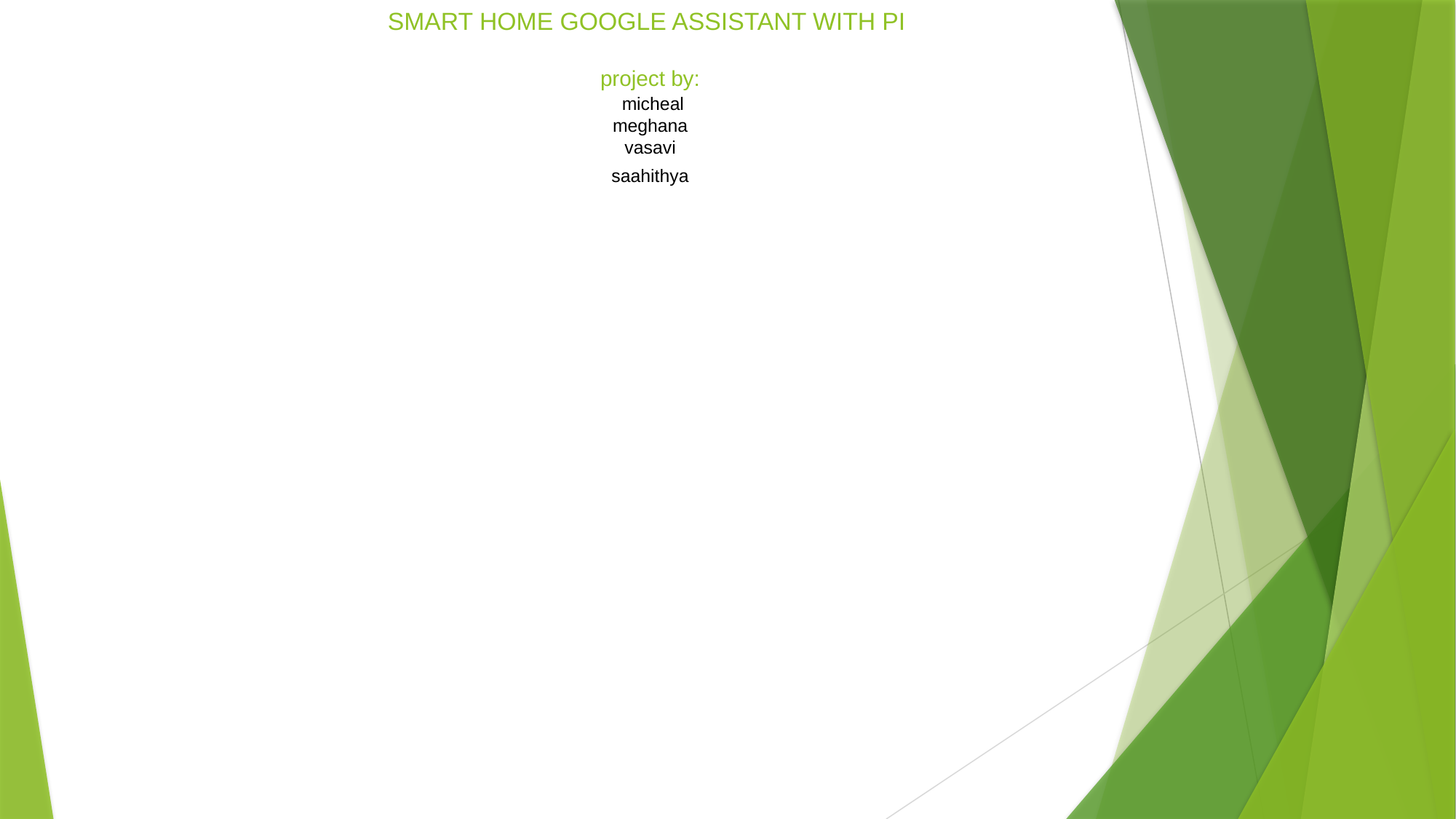

# SMART HOME GOOGLE ASSISTANT WITH PI project by: micheal meghana vasavi saahithya